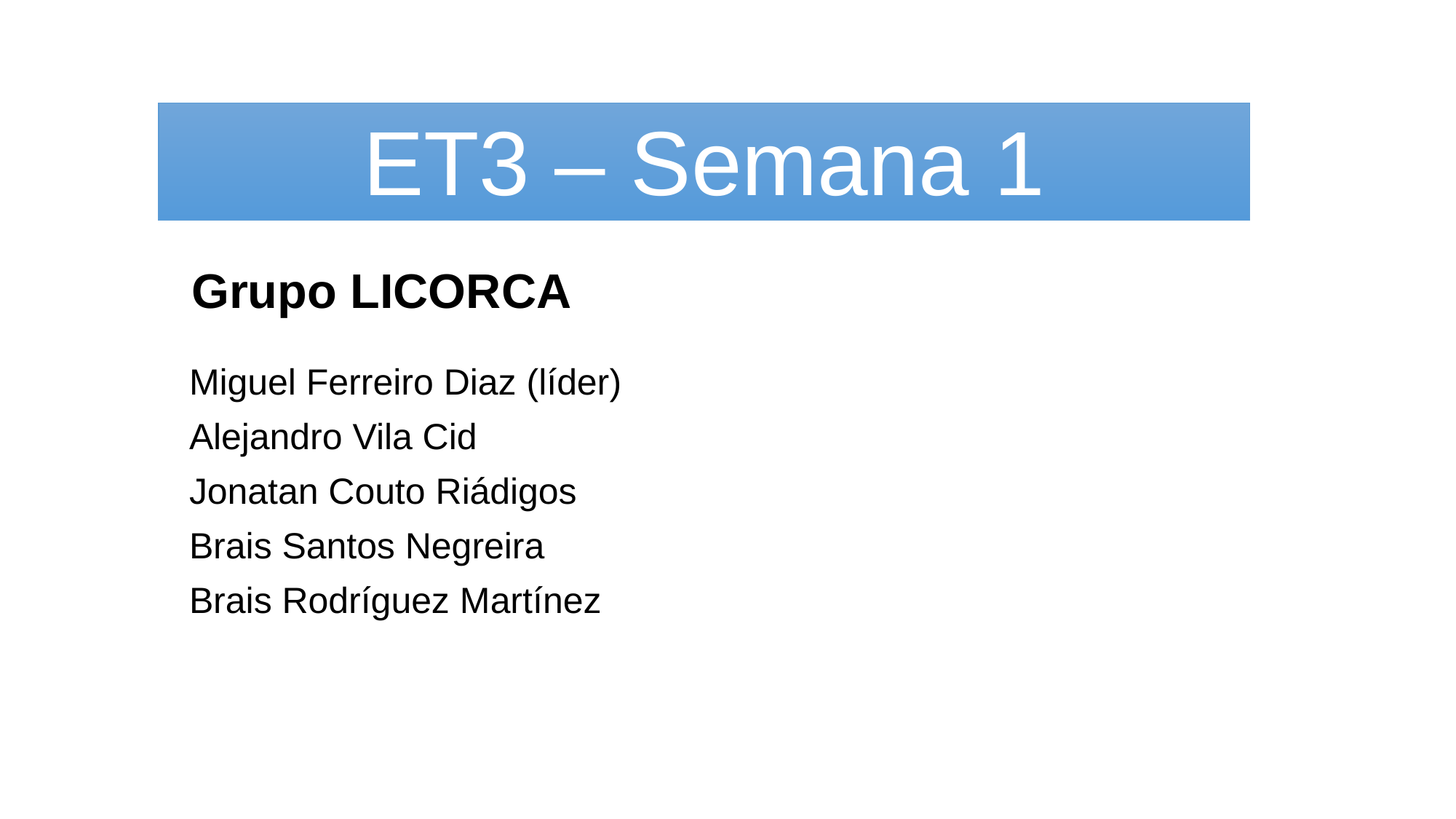

# ET3 – Semana 1
Grupo LICORCA
Miguel Ferreiro Diaz (líder)
Alejandro Vila Cid
Jonatan Couto Riádigos
Brais Santos Negreira
Brais Rodríguez Martínez